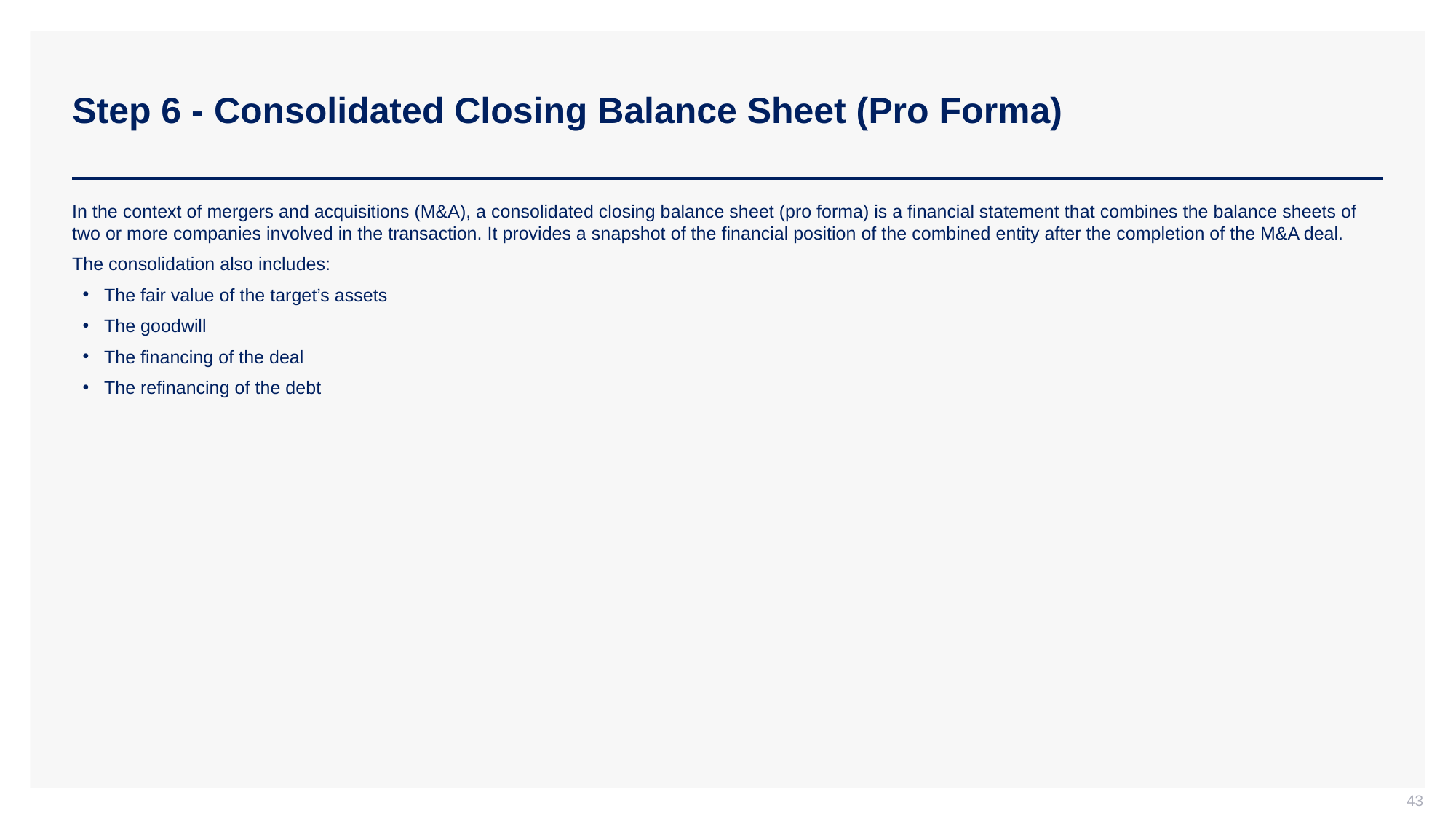

# Step 6 - Consolidated Closing Balance Sheet (Pro Forma)
In the context of mergers and acquisitions (M&A), a consolidated closing balance sheet (pro forma) is a financial statement that combines the balance sheets of two or more companies involved in the transaction. It provides a snapshot of the financial position of the combined entity after the completion of the M&A deal.
The consolidation also includes:
The fair value of the target’s assets
The goodwill
The financing of the deal
The refinancing of the debt

43